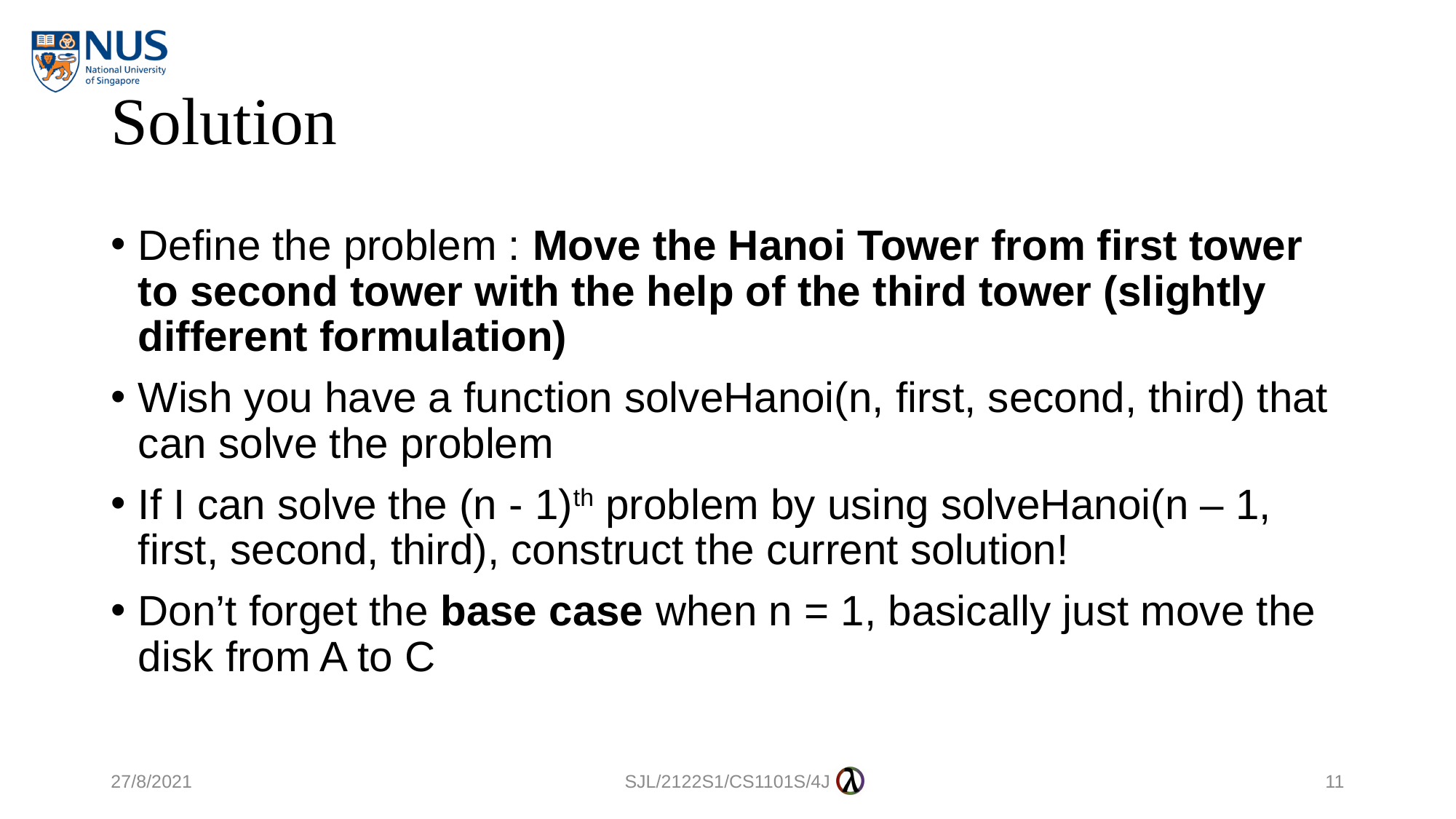

# Solution
Define the problem : Move the Hanoi Tower from first tower to second tower with the help of the third tower (slightly different formulation)
Wish you have a function solveHanoi(n, first, second, third) that can solve the problem
If I can solve the (n - 1)th problem by using solveHanoi(n – 1, first, second, third), construct the current solution!
Don’t forget the base case when n = 1, basically just move the disk from A to C
27/8/2021
SJL/2122S1/CS1101S/4J
11